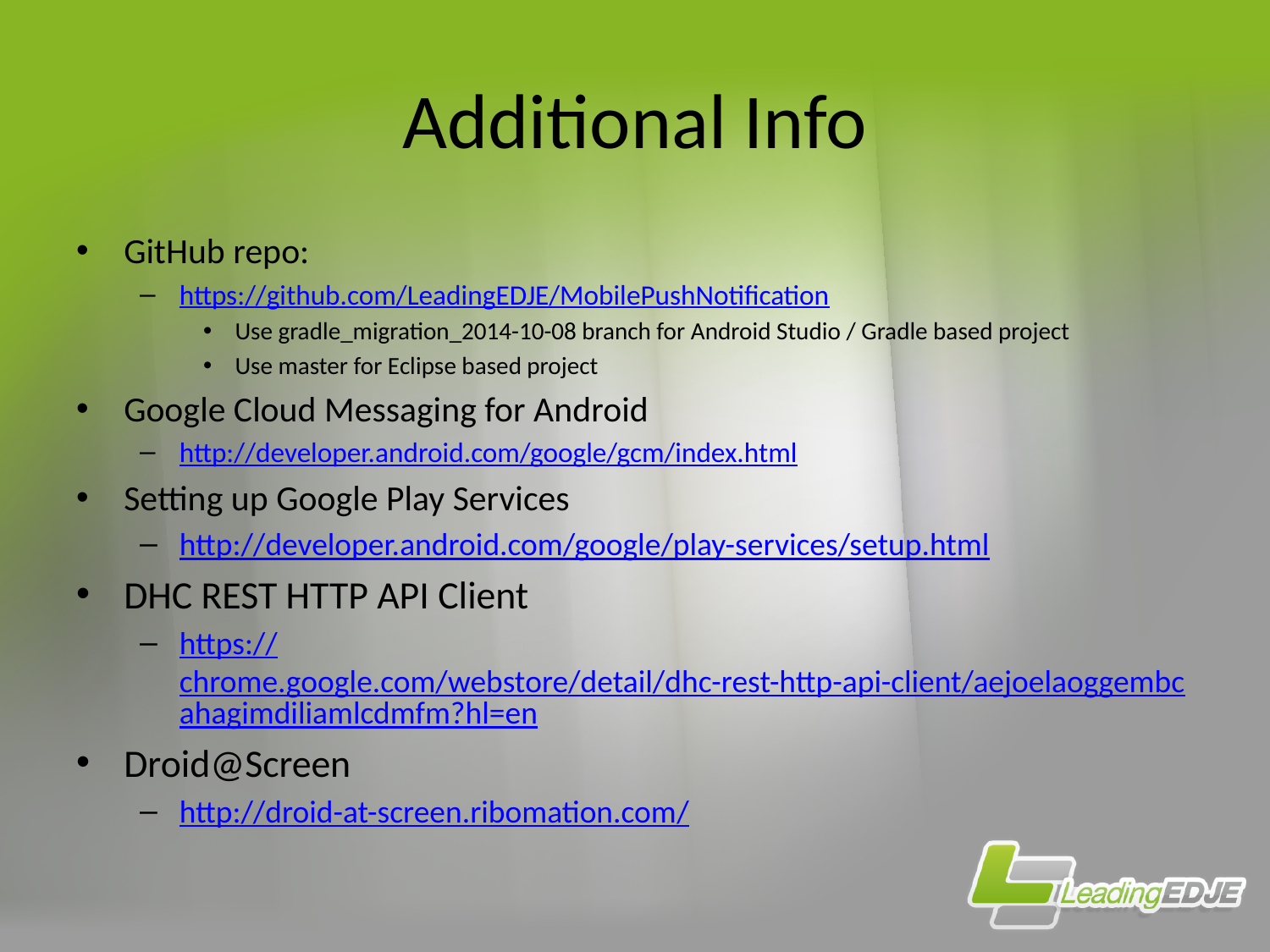

# Additional Info
GitHub repo:
https://github.com/LeadingEDJE/MobilePushNotification
Use gradle_migration_2014-10-08 branch for Android Studio / Gradle based project
Use master for Eclipse based project
Google Cloud Messaging for Android
http://developer.android.com/google/gcm/index.html
Setting up Google Play Services
http://developer.android.com/google/play-services/setup.html
DHC REST HTTP API Client
https://chrome.google.com/webstore/detail/dhc-rest-http-api-client/aejoelaoggembcahagimdiliamlcdmfm?hl=en
Droid@Screen
http://droid-at-screen.ribomation.com/